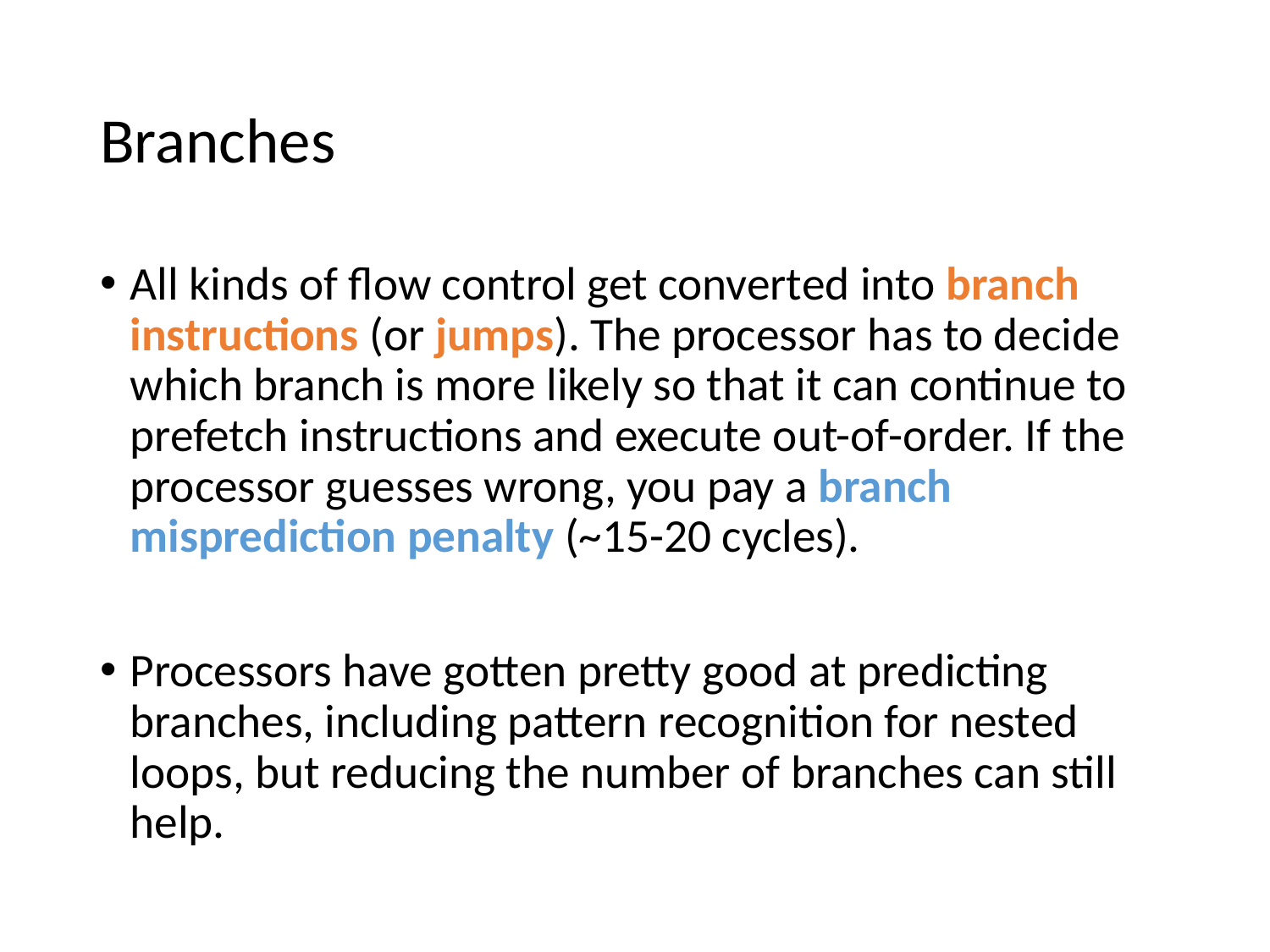

# Branches
All kinds of flow control get converted into branch instructions (or jumps). The processor has to decide which branch is more likely so that it can continue to prefetch instructions and execute out-of-order. If the processor guesses wrong, you pay a branch misprediction penalty (~15-20 cycles).

Processors have gotten pretty good at predicting branches, including pattern recognition for nested loops, but reducing the number of branches can still help.